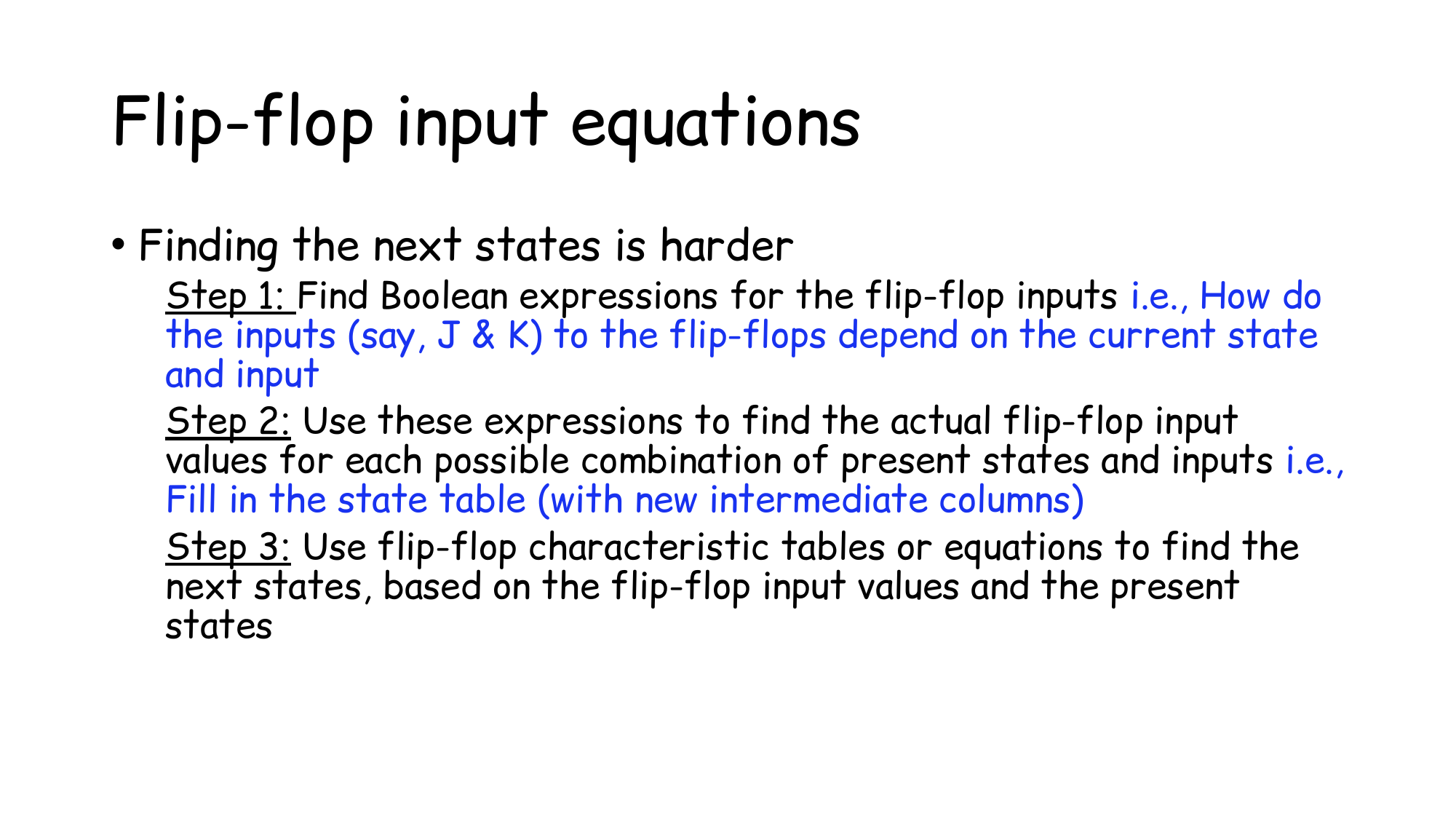

# Flip-flop input equations
Finding the next states is harder
Step 1: Find Boolean expressions for the flip-flop inputs i.e., How do the inputs (say, J & K) to the flip-flops depend on the current state and input
Step 2: Use these expressions to find the actual flip-flop input values for each possible combination of present states and inputs i.e., Fill in the state table (with new intermediate columns)
Step 3: Use flip-flop characteristic tables or equations to find the next states, based on the flip-flop input values and the present states